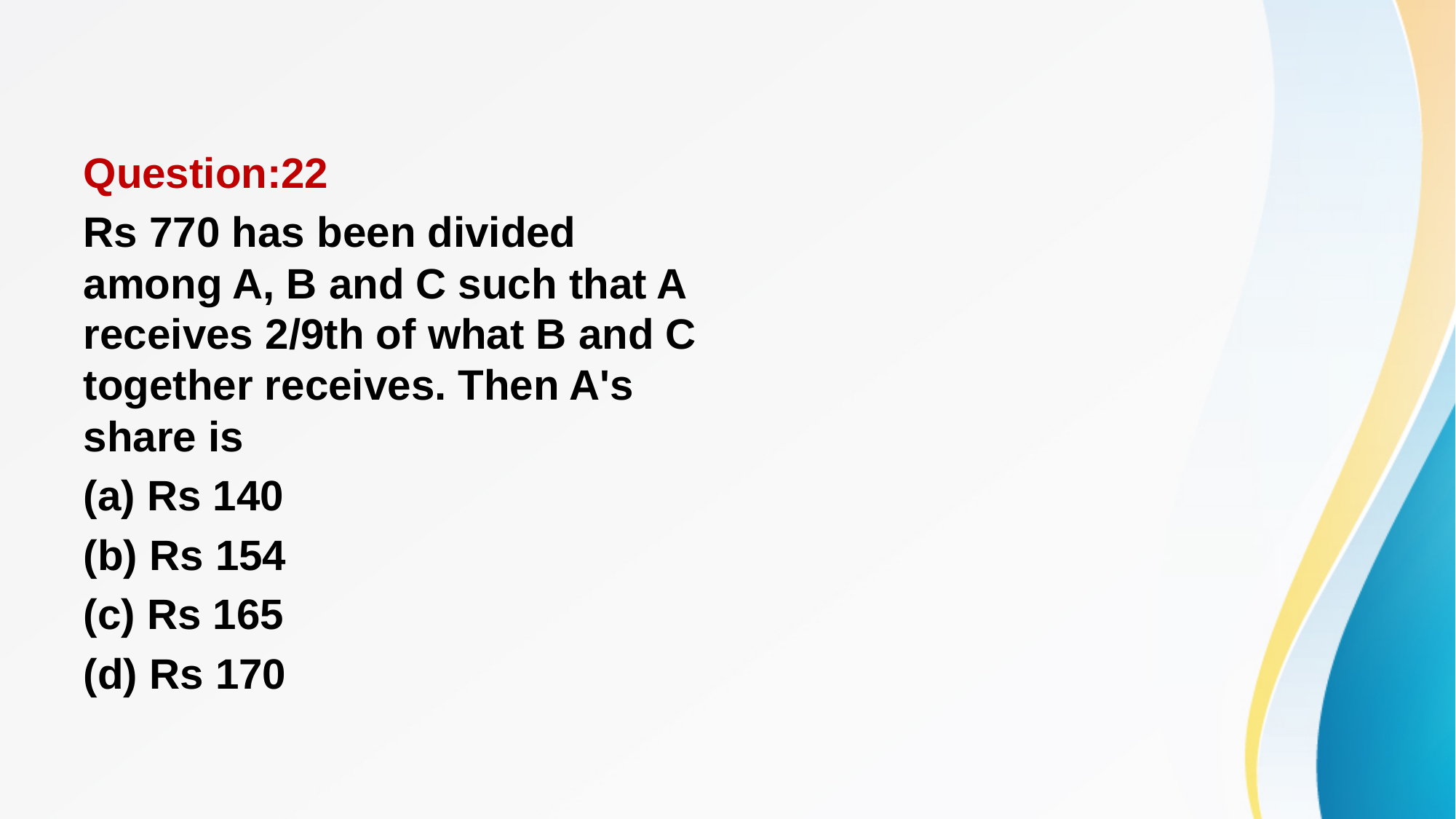

#
Question:22
Rs 770 has been divided among A, B and C such that A receives 2/9th of what B and C together receives. Then A's share is
(a) Rs 140
(b) Rs 154
(c) Rs 165
(d) Rs 170